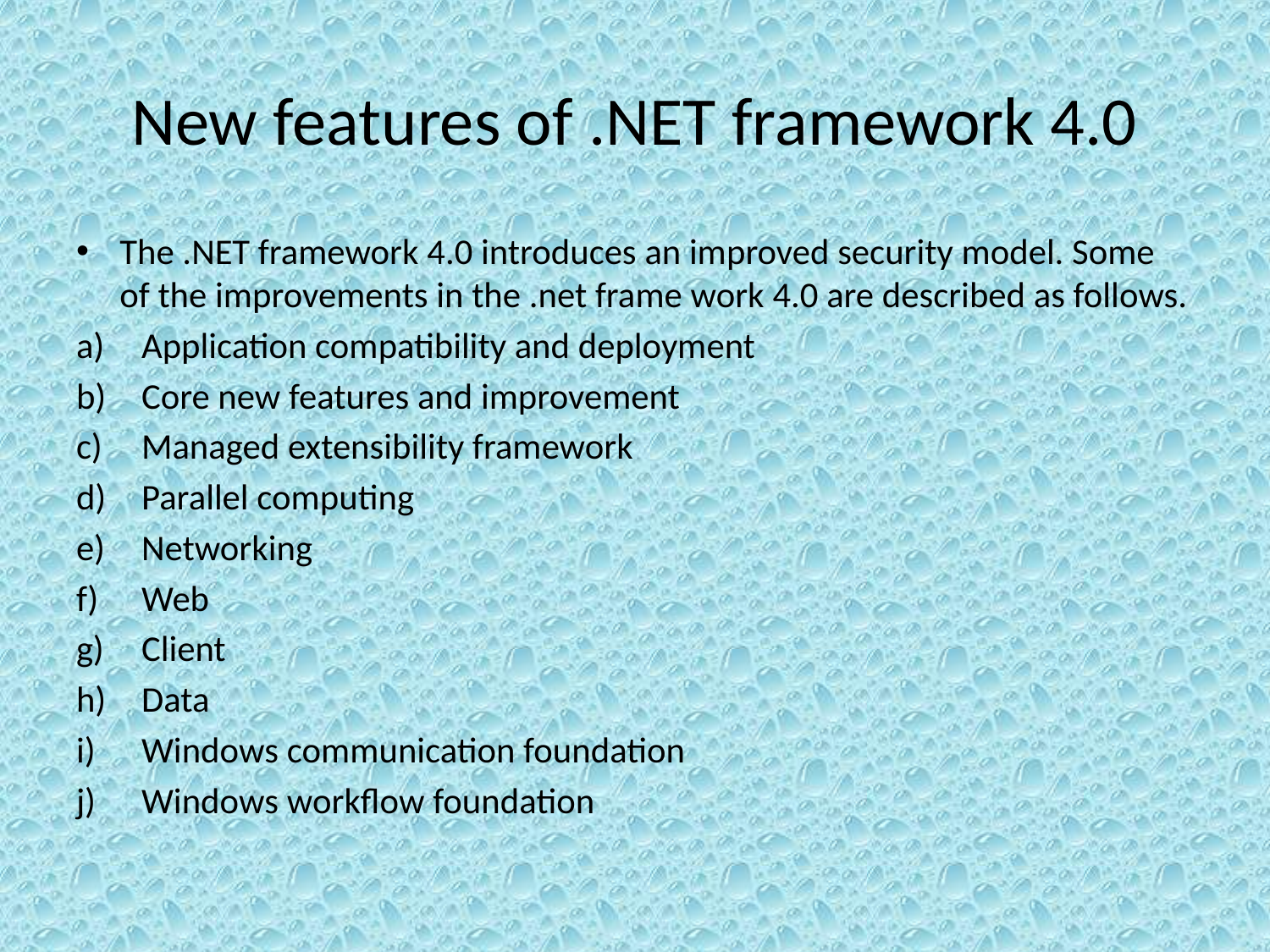

# New features of .NET framework 4.0
The .NET framework 4.0 introduces an improved security model. Some of the improvements in the .net frame work 4.0 are described as follows.
Application compatibility and deployment
Core new features and improvement
Managed extensibility framework
Parallel computing
Networking
Web
Client
Data
Windows communication foundation
Windows workflow foundation